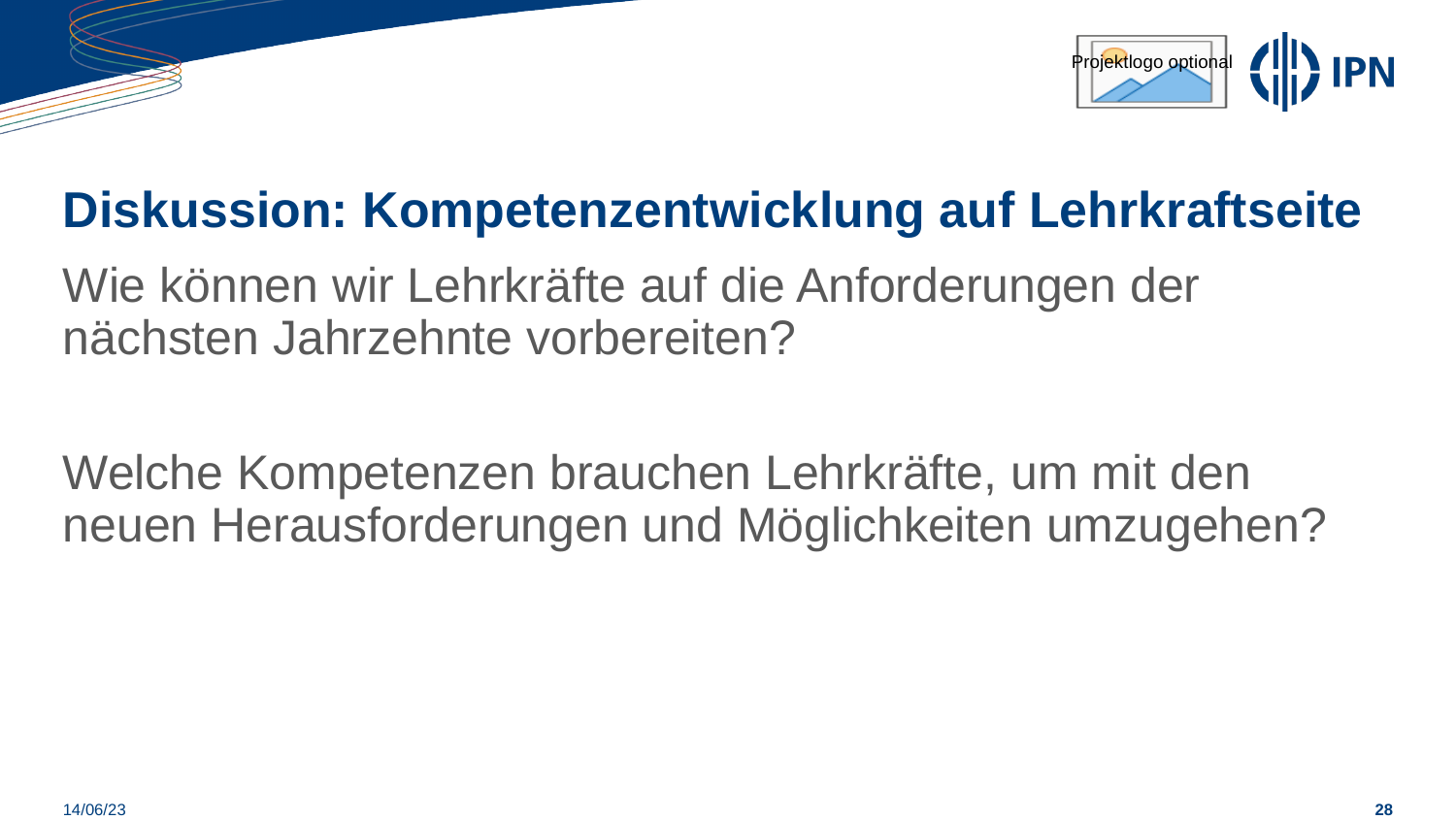

# Diskussion: Kompetenzentwicklung auf Lehrkraftseite
Wie können wir Lehrkräfte auf die Anforderungen der nächsten Jahrzehnte vorbereiten?

Welche Kompetenzen brauchen Lehrkräfte, um mit den neuen Herausforderungen und Möglichkeiten umzugehen?
14/06/23

28